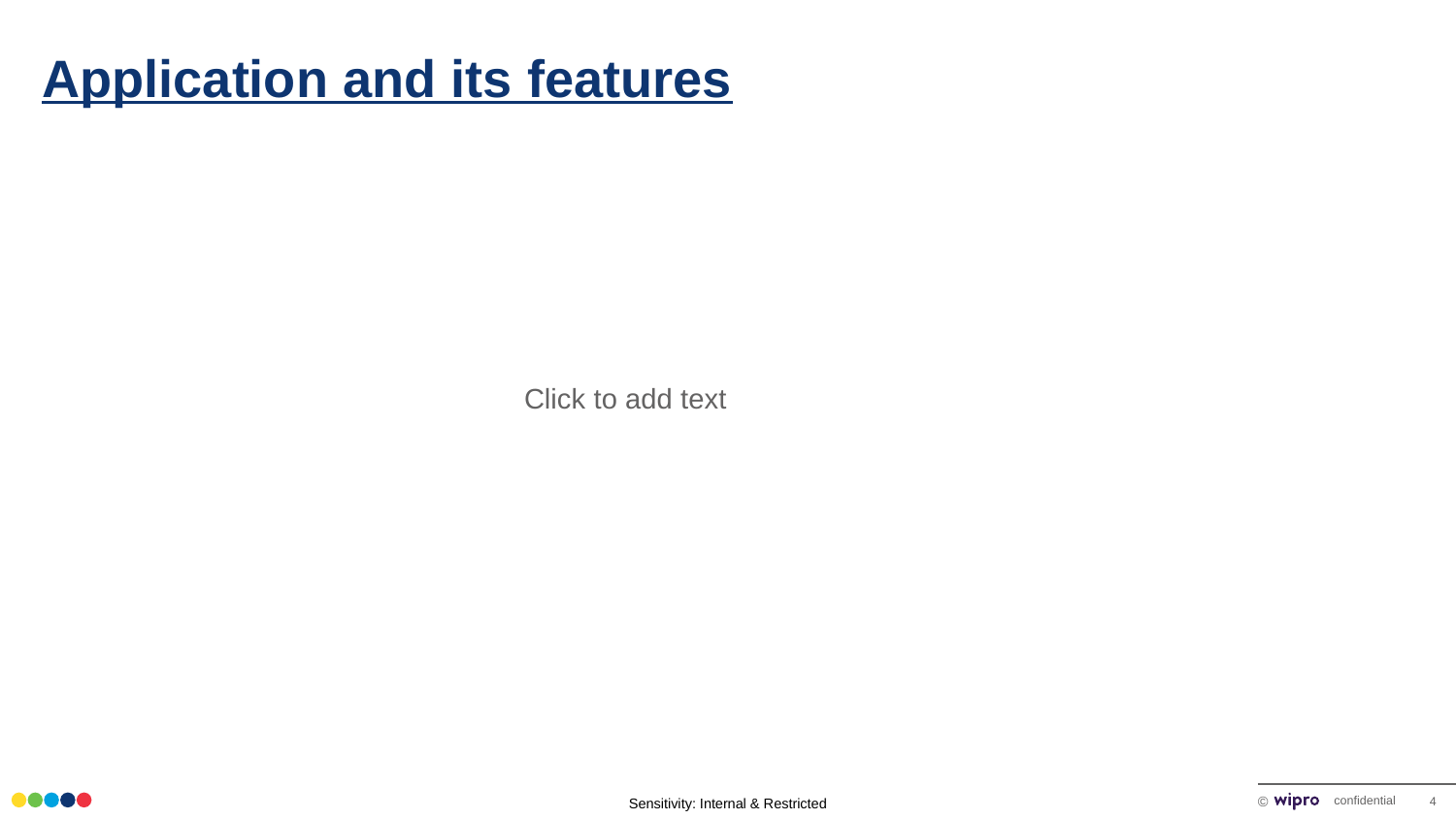

# Application and its features
Click to add text